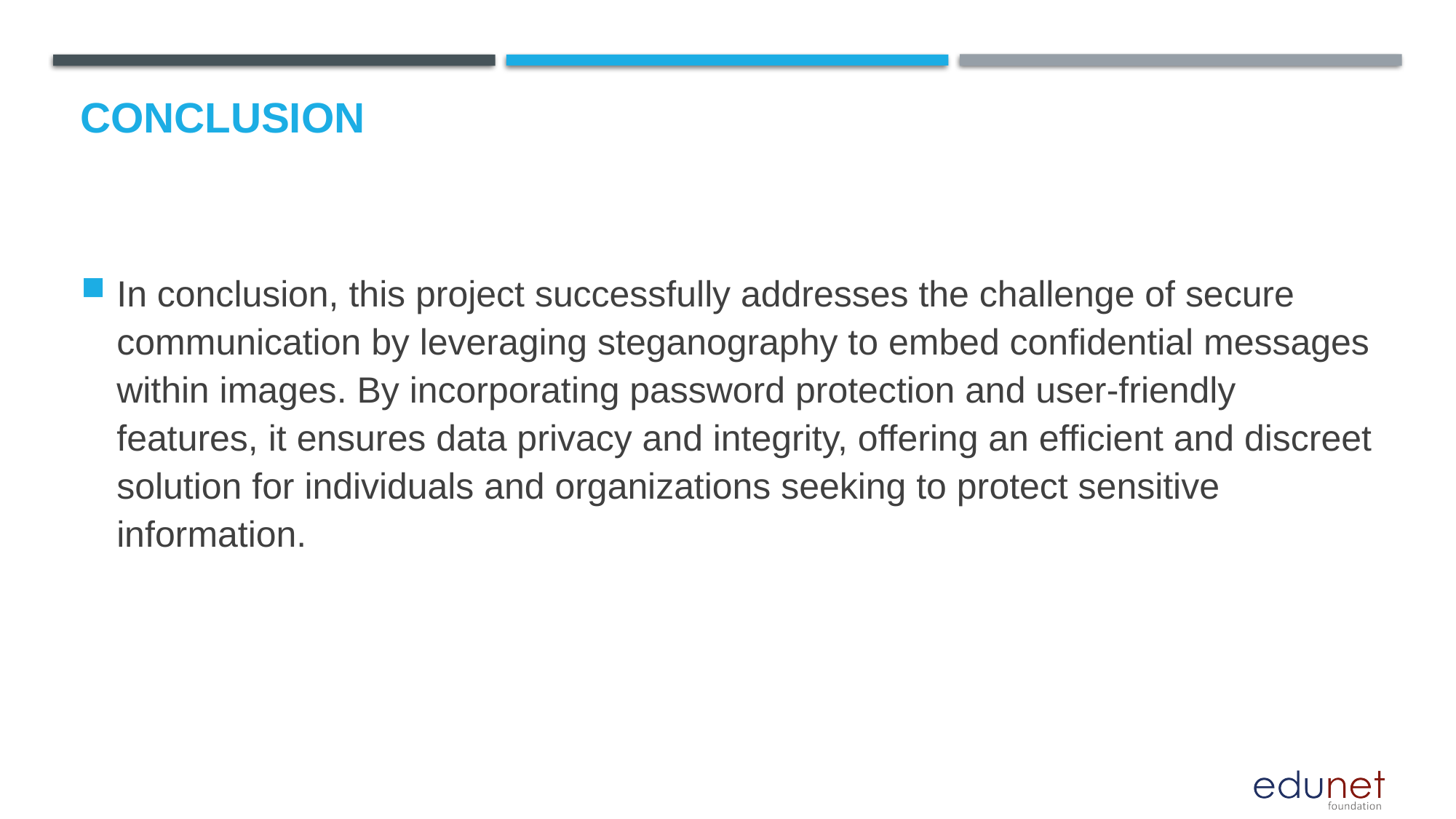

# Conclusion
In conclusion, this project successfully addresses the challenge of secure communication by leveraging steganography to embed confidential messages within images. By incorporating password protection and user-friendly features, it ensures data privacy and integrity, offering an efficient and discreet solution for individuals and organizations seeking to protect sensitive information.